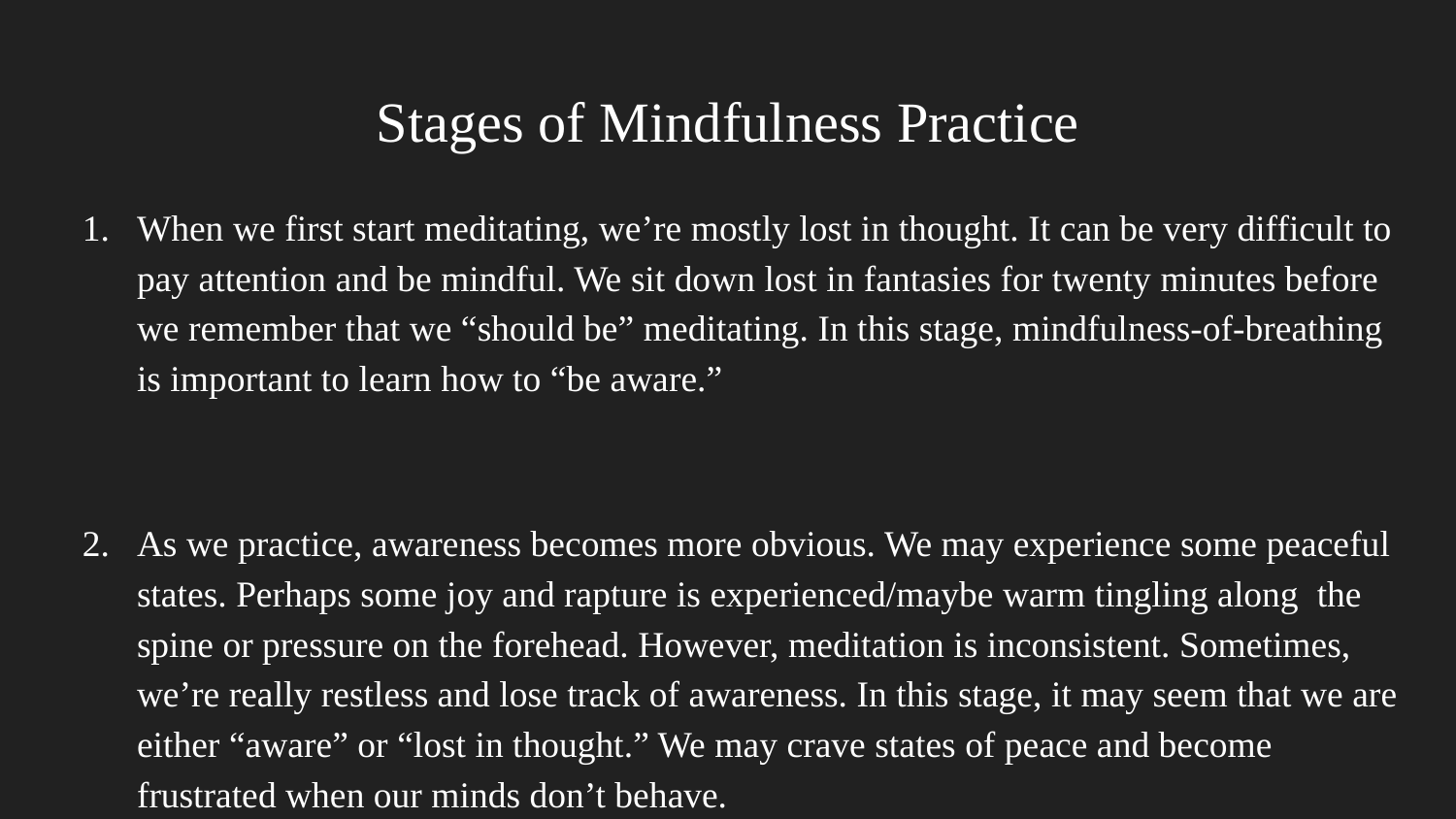

# Stages of Mindfulness Practice
When we first start meditating, we’re mostly lost in thought. It can be very difficult to pay attention and be mindful. We sit down lost in fantasies for twenty minutes before we remember that we “should be” meditating. In this stage, mindfulness-of-breathing is important to learn how to “be aware.”

As we practice, awareness becomes more obvious. We may experience some peaceful states. Perhaps some joy and rapture is experienced/maybe warm tingling along  the spine or pressure on the forehead. However, meditation is inconsistent. Sometimes, we’re really restless and lose track of awareness. In this stage, it may seem that we are either “aware” or “lost in thought.” We may crave states of peace and become frustrated when our minds don’t behave.